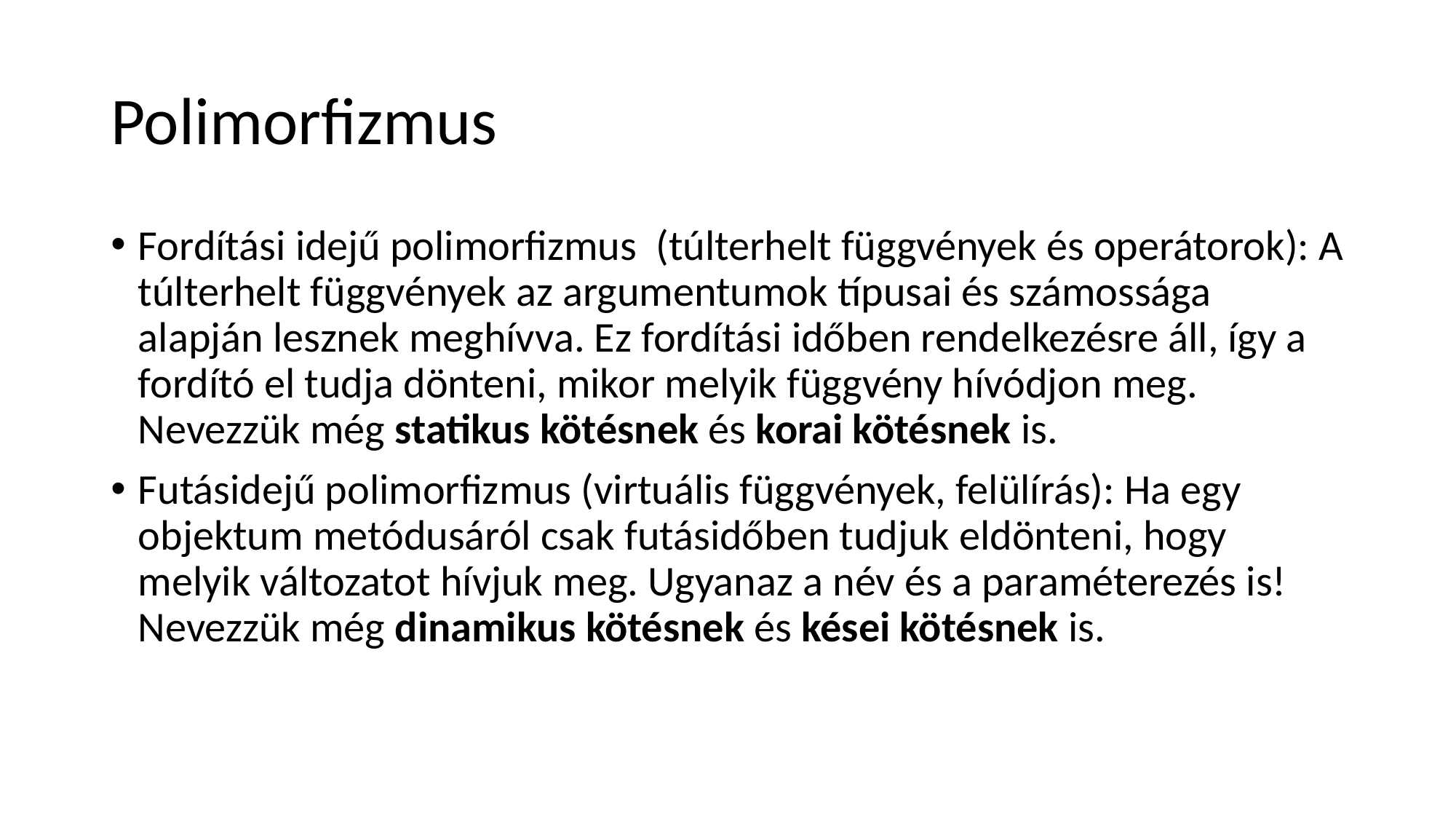

# Polimorfizmus
Fordítási idejű polimorfizmus  (túlterhelt függvények és operátorok): A túlterhelt függvények az argumentumok típusai és számossága alapján lesznek meghívva. Ez fordítási időben rendelkezésre áll, így a fordító el tudja dönteni, mikor melyik függvény hívódjon meg. Nevezzük még statikus kötésnek és korai kötésnek is.
Futásidejű polimorfizmus (virtuális függvények, felülírás): Ha egy objektum metódusáról csak futásidőben tudjuk eldönteni, hogy melyik változatot hívjuk meg. Ugyanaz a név és a paraméterezés is! Nevezzük még dinamikus kötésnek és kései kötésnek is.